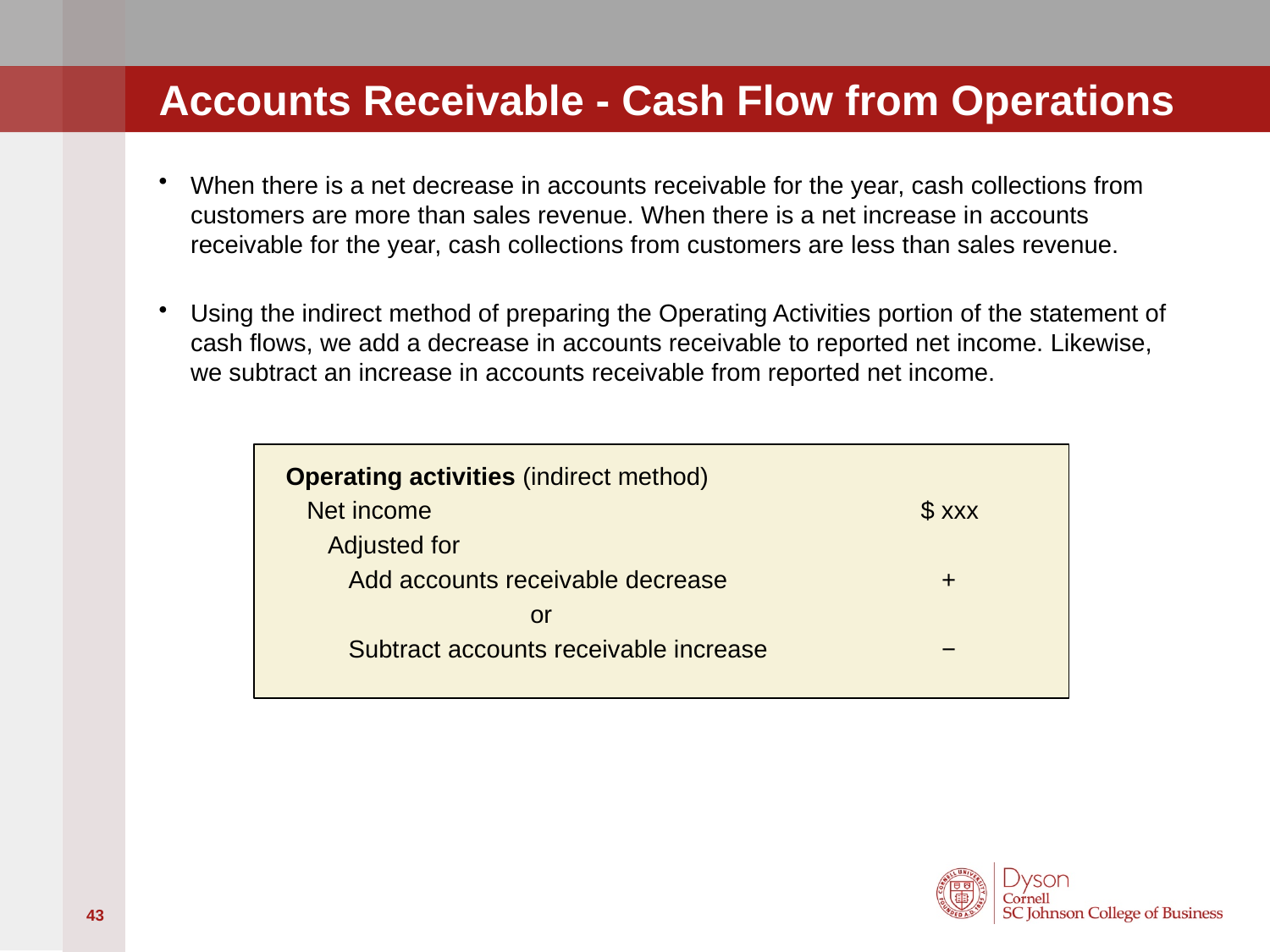

# Accounts Receivable - Cash Flow from Operations
When there is a net decrease in accounts receivable for the year, cash collections from customers are more than sales revenue. When there is a net increase in accounts receivable for the year, cash collections from customers are less than sales revenue.

Using the indirect method of preparing the Operating Activities portion of the statement of cash flows, we add a decrease in accounts receivable to reported net income. Likewise, we subtract an increase in accounts receivable from reported net income.

	Operating activities (indirect method)
	   Net income				$ xxx
	      Adjusted for
	         Add accounts receivable decrease		   +
	                                   or
	         Subtract accounts receivable increase		   −

43